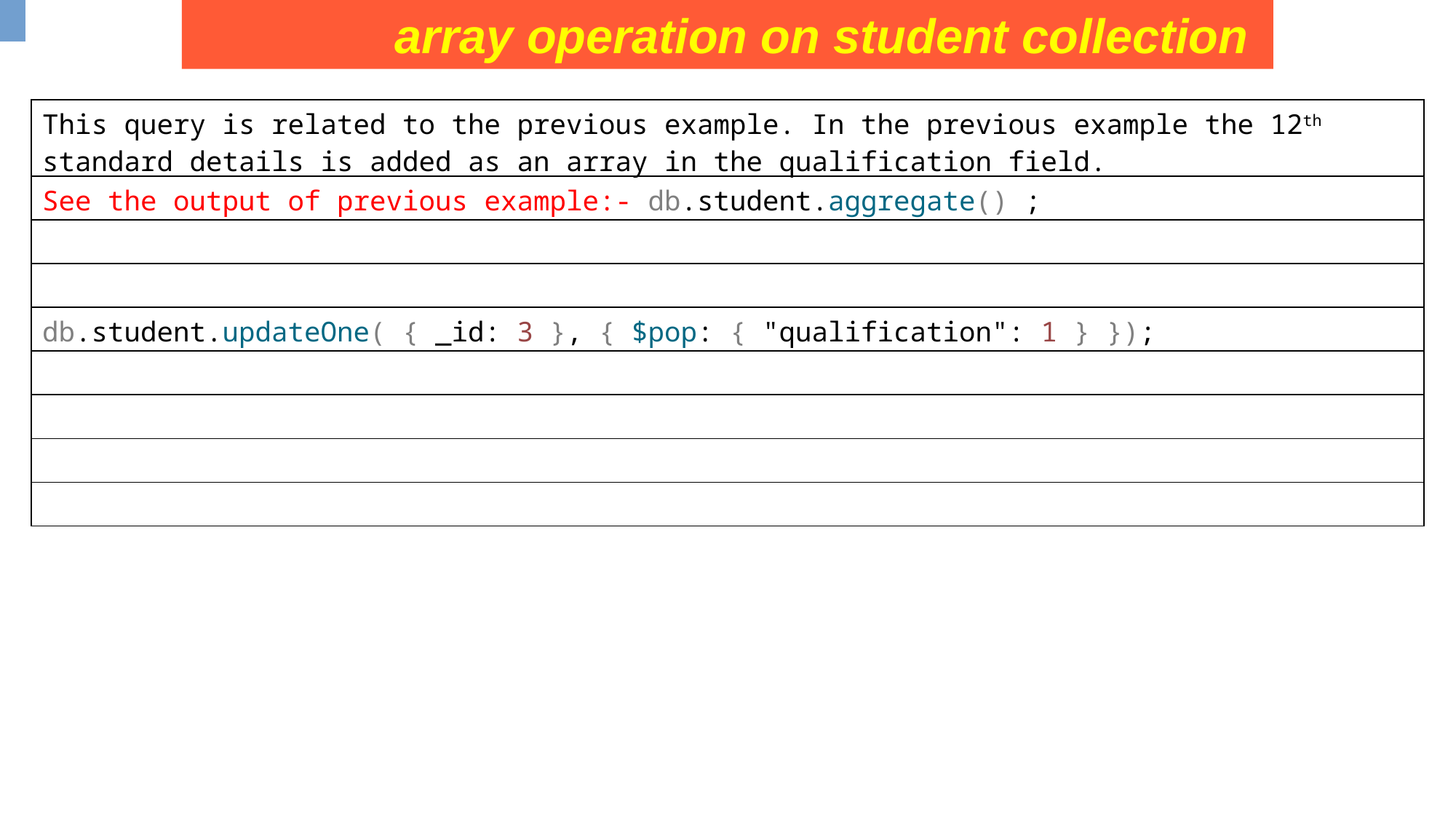

array operation on student collection
| This query is related to the previous example. In the previous example the 12th standard details is added as an array in the qualification field. |
| --- |
| See the output of previous example:- db.student.aggregate() ; |
|  |
|  |
| db.student.updateOne( { \_id: 3 }, { $pop: { "qualification": 1 } }); |
|  |
|  |
|  |
|  |